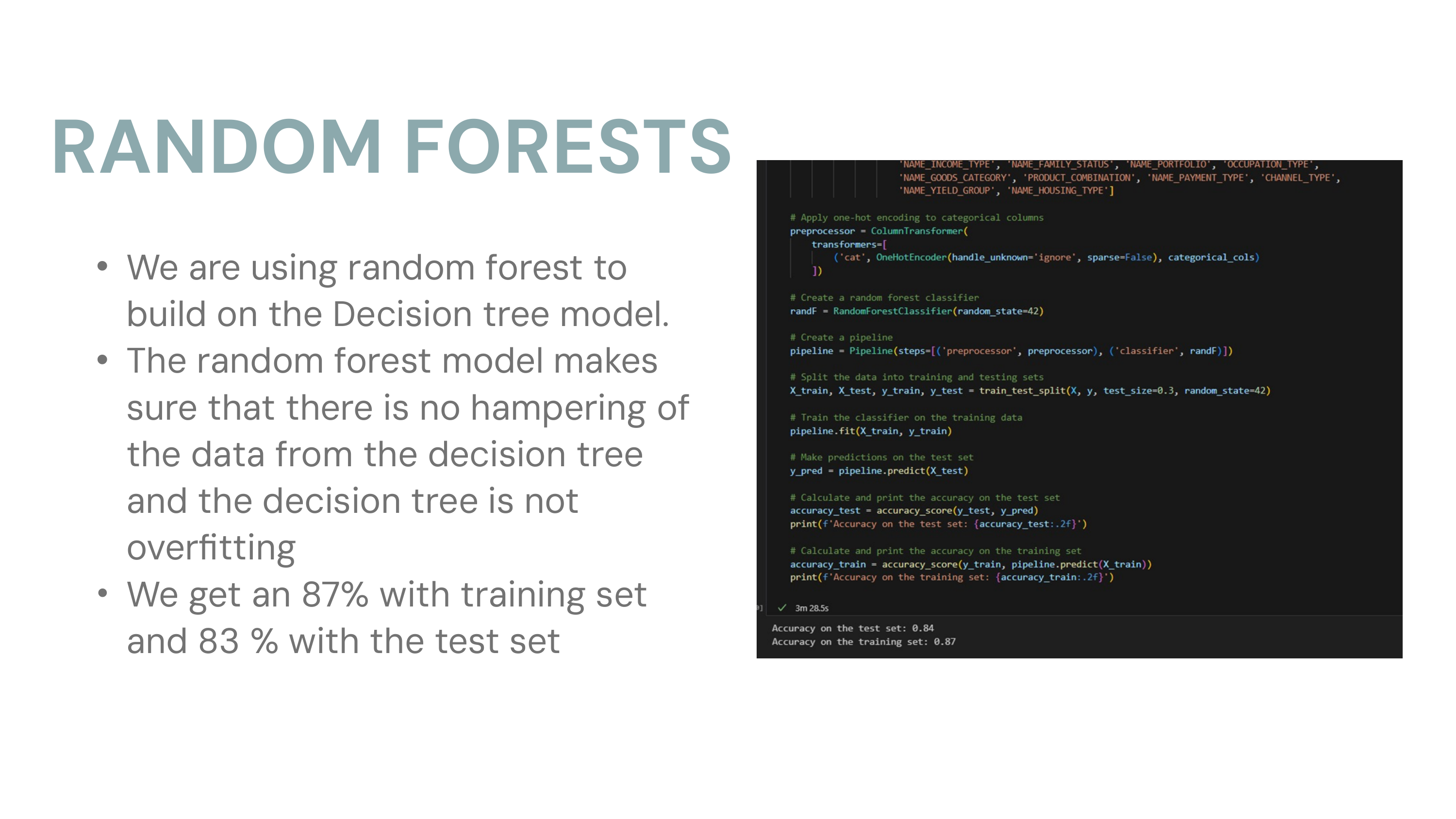

RANDOM FORESTS

We are using random forest to build on the Decision tree model.
The random forest model makes sure that there is no hampering of the data from the decision tree and the decision tree is not overfitting
We get an 87% with training set and 83 % with the test set